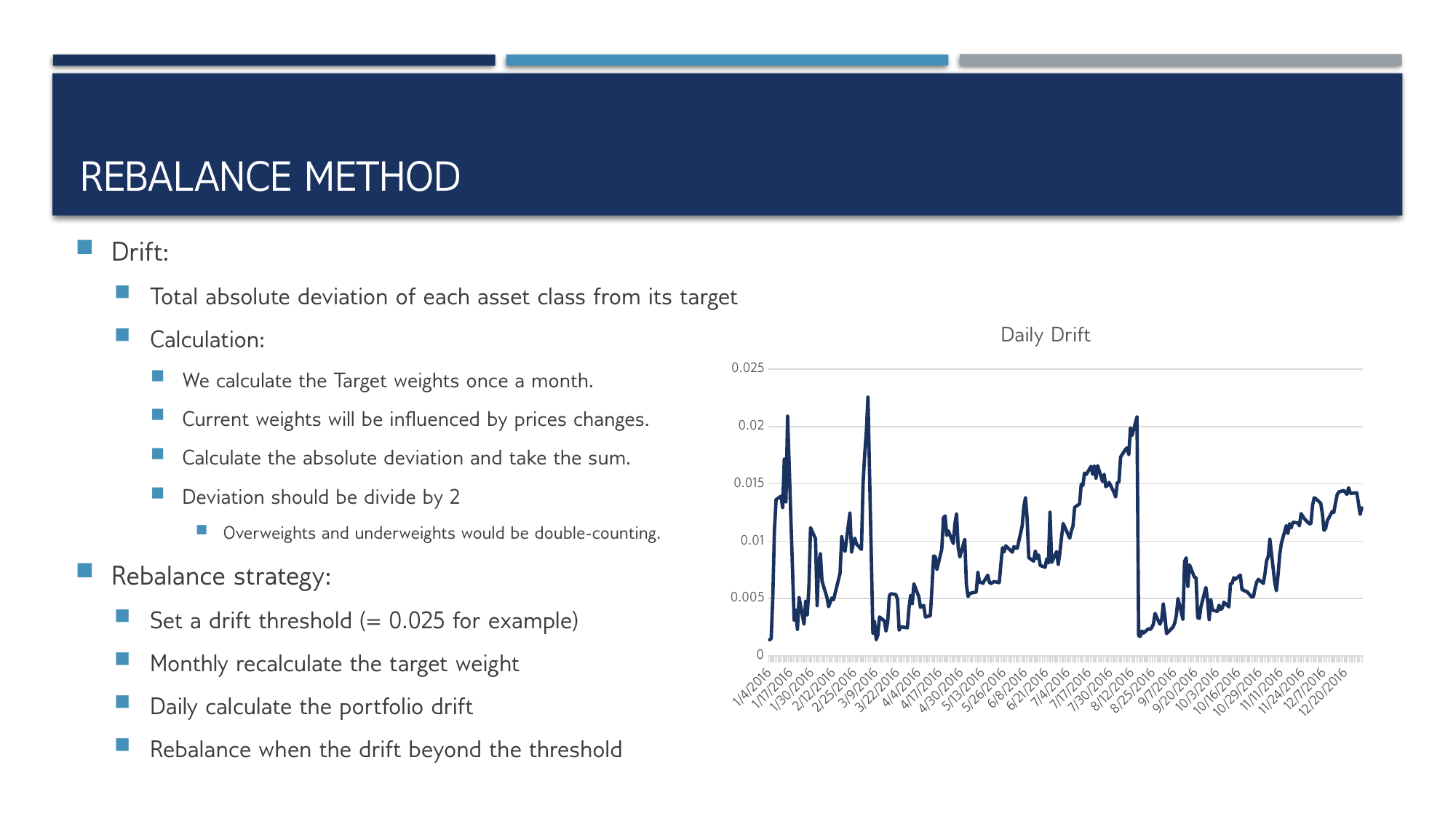

# Rebalance method
Drift:
Total absolute deviation of each asset class from its target
Calculation:
We calculate the Target weights once a month.
Current weights will be influenced by prices changes.
Calculate the absolute deviation and take the sum.
Deviation should be divide by 2
Overweights and underweights would be double-counting.
Rebalance strategy:
Set a drift threshold (= 0.025 for example)
Monthly recalculate the target weight
Daily calculate the portfolio drift
Rebalance when the drift beyond the threshold

### Chart: Daily Drift

| Category | daily_drift |
|---|---|
| 42373 | 0.00139805044500003 |
| 42374 | 0.00151137541765598 |
| 42375 | 0.00518309233185067 |
| 42376 | 0.0110027982171842 |
| 42377 | 0.0136293305434465 |
| 42380 | 0.0139220240121465 |
| 42381 | 0.0129361732378329 |
| 42382 | 0.0171542909155494 |
| 42383 | 0.0134279249508613 |
| 42384 | 0.0209000068953809 |
| 42388 | 0.0031196414214236 |
| 42389 | 0.00399272493206515 |
| 42390 | 0.00231075345416648 |
| 42391 | 0.0050816875880391 |
| 42394 | 0.00278480419865558 |
| 42395 | 0.00476167164262925 |
| 42396 | 0.00357915561214467 |
| 42397 | 0.00599750719453782 |
| 42398 | 0.0111718931340893 |
| 42401 | 0.0102096218509381 |
| 42402 | 0.00437677649769276 |
| 42403 | 0.00817843591766328 |
| 42404 | 0.00889755943983948 |
| 42405 | 0.00651885079315956 |
| 42408 | 0.00508804570598511 |
| 42409 | 0.00429137725875602 |
| 42410 | 0.00467128386531225 |
| 42411 | 0.00504862529821341 |
| 42412 | 0.0048996847195842 |
| 42416 | 0.00720201781427329 |
| 42417 | 0.0103889756125066 |
| 42418 | 0.00946172165986115 |
| 42419 | 0.0091132349925088 |
| 42422 | 0.0124456939263479 |
| 42423 | 0.0090540447820581 |
| 42424 | 0.00975545547514816 |
| 42425 | 0.0102550540600458 |
| 42426 | 0.0097537506668686 |
| 42429 | 0.00927598707097724 |
| 42430 | 0.0149875168802089 |
| 42431 | 0.0175613812370849 |
| 42432 | 0.019507717592257 |
| 42433 | 0.0225514300527361 |
| 42436 | 0.00197839501777302 |
| 42437 | 0.00299380943881768 |
| 42438 | 0.00140568299333676 |
| 42439 | 0.00178903598848729 |
| 42440 | 0.00339441485304981 |
| 42443 | 0.00305265807357954 |
| 42444 | 0.00216214164293162 |
| 42445 | 0.00292733859849223 |
| 42446 | 0.00523203488502763 |
| 42447 | 0.00542017090313739 |
| 42450 | 0.00534433708295406 |
| 42451 | 0.00492167789344739 |
| 42452 | 0.00223687469664621 |
| 42453 | 0.00254103800132058 |
| 42457 | 0.00244677096528012 |
| 42458 | 0.00417228428260126 |
| 42459 | 0.00528179886934074 |
| 42460 | 0.00455096130263446 |
| 42461 | 0.0062863707505897 |
| 42464 | 0.00515854166743535 |
| 42465 | 0.0042336857991055 |
| 42466 | 0.00434139318787515 |
| 42467 | 0.00439291806729958 |
| 42468 | 0.00339234648389501 |
| 42471 | 0.00349968948022623 |
| 42472 | 0.0058833519696537 |
| 42473 | 0.00870511689538266 |
| 42474 | 0.00866253964136258 |
| 42475 | 0.00753394358362019 |
| 42478 | 0.0093037002287024 |
| 42479 | 0.0120276868166102 |
| 42480 | 0.0122075609117839 |
| 42481 | 0.0104940625964478 |
| 42482 | 0.0108972980196798 |
| 42485 | 0.00979333646786675 |
| 42486 | 0.011555810173954 |
| 42487 | 0.0123645131868484 |
| 42488 | 0.00946278770022789 |
| 42489 | 0.00862002819691076 |
| 42492 | 0.0101594723665104 |
| 42493 | 0.00618699398174164 |
| 42494 | 0.00518251175151868 |
| 42495 | 0.00542402725952335 |
| 42496 | 0.00548297779581972 |
| 42499 | 0.00556166128450285 |
| 42500 | 0.007278343978552 |
| 42501 | 0.00640966920220959 |
| 42502 | 0.00641533705244104 |
| 42503 | 0.00631777507144224 |
| 42506 | 0.00703592315730881 |
| 42507 | 0.00641735576404145 |
| 42508 | 0.00629473470056534 |
| 42509 | 0.00640442427704291 |
| 42510 | 0.00648423294059006 |
| 42513 | 0.00637676960177382 |
| 42514 | 0.00798271609342695 |
| 42515 | 0.00942724196872573 |
| 42516 | 0.00907070525829219 |
| 42517 | 0.00959581420297839 |
| 42521 | 0.00903957598454923 |
| 42522 | 0.00952825337456579 |
| 42523 | 0.00940923442367094 |
| 42524 | 0.00938415596116002 |
| 42527 | 0.0113256627514973 |
| 42528 | 0.0130036927825512 |
| 42529 | 0.0137777376451874 |
| 42530 | 0.011990531063523 |
| 42531 | 0.00856342499975777 |
| 42534 | 0.00825995431773823 |
| 42535 | 0.00914160227069129 |
| 42536 | 0.00848598402984614 |
| 42537 | 0.00879849107567147 |
| 42538 | 0.00787997862676366 |
| 42541 | 0.00772142362182968 |
| 42542 | 0.0084618852716125 |
| 42543 | 0.00809237167873417 |
| 42544 | 0.0125262805962908 |
| 42545 | 0.00814322797160019 |
| 42548 | 0.00908792295475096 |
| 42549 | 0.00797841953436893 |
| 42550 | 0.00898184457017178 |
| 42551 | 0.0103427012143504 |
| 42552 | 0.0115428004882721 |
| 42556 | 0.010261395148374 |
| 42557 | 0.0108918391691358 |
| 42558 | 0.0113224734851983 |
| 42559 | 0.0129516197394176 |
| 42562 | 0.0132486159644278 |
| 42563 | 0.0149631764278712 |
| 42564 | 0.014850388185477 |
| 42565 | 0.0159363246263007 |
| 42566 | 0.0158049106248198 |
| 42569 | 0.0165217714184635 |
| 42570 | 0.0158304057961899 |
| 42571 | 0.0165600111183199 |
| 42572 | 0.0154917033975292 |
| 42573 | 0.0165795167031969 |
| 42576 | 0.0151967273732584 |
| 42577 | 0.0158254747973432 |
| 42578 | 0.0147518421124786 |
| 42579 | 0.0148512336621093 |
| 42580 | 0.0151257565405297 |
| 42583 | 0.0142453345898123 |
| 42584 | 0.0138548424374756 |
| 42585 | 0.0151042069903151 |
| 42586 | 0.0151437059873789 |
| 42587 | 0.0173258245986469 |
| 42590 | 0.0180108507659707 |
| 42591 | 0.0181333675453878 |
| 42592 | 0.017544042393366 |
| 42593 | 0.0198527114257463 |
| 42594 | 0.019204355021379 |
| 42597 | 0.0208291647344006 |
| 42598 | 0.0017517617486159 |
| 42599 | 0.00170491571988305 |
| 42600 | 0.00217238561771768 |
| 42601 | 0.00199025830629111 |
| 42604 | 0.00237867896038953 |
| 42605 | 0.0022952631470667 |
| 42606 | 0.00246642358731322 |
| 42607 | 0.00278213520536348 |
| 42608 | 0.00370049549521979 |
| 42611 | 0.00276256290165605 |
| 42612 | 0.00312735685530034 |
| 42613 | 0.00452545754473826 |
| 42614 | 0.00349707370405429 |
| 42615 | 0.00194294925619981 |
| 42619 | 0.00251684600976846 |
| 42620 | 0.00286559491599836 |
| 42621 | 0.00355001157031213 |
| 42622 | 0.00499043408132196 |
| 42625 | 0.00320227457641223 |
| 42626 | 0.00822579533785246 |
| 42627 | 0.00854358813657565 |
| 42628 | 0.00605715835672032 |
| 42629 | 0.00792863677992546 |
| 42632 | 0.00686295908126773 |
| 42633 | 0.00681236637694047 |
| 42634 | 0.00333630711995018 |
| 42635 | 0.00326266183085307 |
| 42636 | 0.00429926301915722 |
| 42639 | 0.00596440727521425 |
| 42640 | 0.00488981578188035 |
| 42641 | 0.00316536775972419 |
| 42642 | 0.0048810568113134 |
| 42643 | 0.00399411411979797 |
| 42646 | 0.00388089986508744 |
| 42647 | 0.00441497469265527 |
| 42648 | 0.00405462804701889 |
| 42649 | 0.00416288487542912 |
| 42650 | 0.00468282835589325 |
| 42653 | 0.00426870148278409 |
| 42654 | 0.00629593739903731 |
| 42655 | 0.00631913890317417 |
| 42656 | 0.00681851057332514 |
| 42657 | 0.00667705886634221 |
| 42660 | 0.00705398889873473 |
| 42661 | 0.00576348663385789 |
| 42662 | 0.00573389161902243 |
| 42663 | 0.0056269800191009 |
| 42664 | 0.00561065169688658 |
| 42667 | 0.00512071534256133 |
| 42668 | 0.00517660723562772 |
| 42669 | 0.0059040513429623 |
| 42670 | 0.00644284045072359 |
| 42671 | 0.00667374808709115 |
| 42674 | 0.0063164864944404 |
| 42675 | 0.00717352804256767 |
| 42676 | 0.00830472590650708 |
| 42677 | 0.00865061019994722 |
| 42678 | 0.0101704991618941 |
| 42681 | 0.00635801804173328 |
| 42682 | 0.00567745401224053 |
| 42683 | 0.00707447338613024 |
| 42684 | 0.00882855374215118 |
| 42685 | 0.00981339929749524 |
| 42688 | 0.0113553238585851 |
| 42689 | 0.0106683521043474 |
| 42690 | 0.0115223701176202 |
| 42691 | 0.0111639385410266 |
| 42692 | 0.0116461432682274 |
| 42695 | 0.0115966180266802 |
| 42696 | 0.011340024609758 |
| 42697 | 0.0123993709019203 |
| 42699 | 0.0119618133031 |
| 42702 | 0.0115121615712649 |
| 42703 | 0.0115387375384093 |
| 42704 | 0.0131181012557155 |
| 42705 | 0.0137882657136028 |
| 42706 | 0.0137013280844747 |
| 42709 | 0.0133040876205961 |
| 42710 | 0.0123931972181136 |
| 42711 | 0.0109359592959984 |
| 42712 | 0.0111116105836813 |
| 42713 | 0.0117819997452923 |
| 42716 | 0.0125862084347169 |
| 42717 | 0.0125068964818014 |
| 42718 | 0.0133478986233324 |
| 42719 | 0.0140493088109435 |
| 42720 | 0.0142909854812001 |
| 42723 | 0.0144190467037158 |
| 42724 | 0.0142553097222354 |
| 42725 | 0.0140805963458129 |
| 42726 | 0.0146565790356246 |
| 42727 | 0.0141717539713092 |
| 42731 | 0.0142136243536548 |
| 42732 | 0.0133070524211589 |
| 42733 | 0.0123370173386332 |
| 42734 | 0.0129043887688199 |